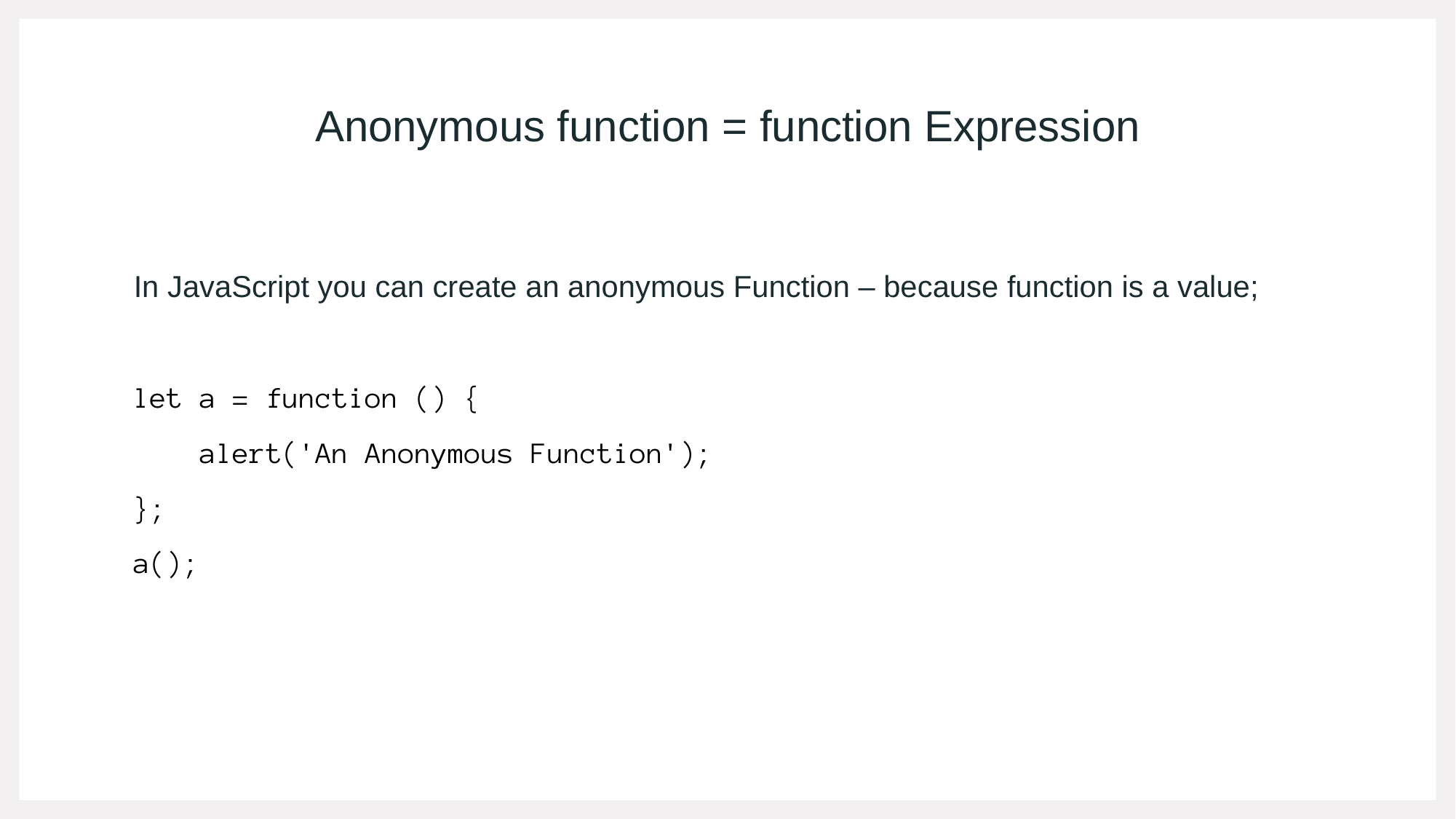

# Anonymous function = function Expression
In JavaScript you can create an anonymous Function – because function is a value;

let a = function () {
    alert('An Anonymous Function');
};
a();